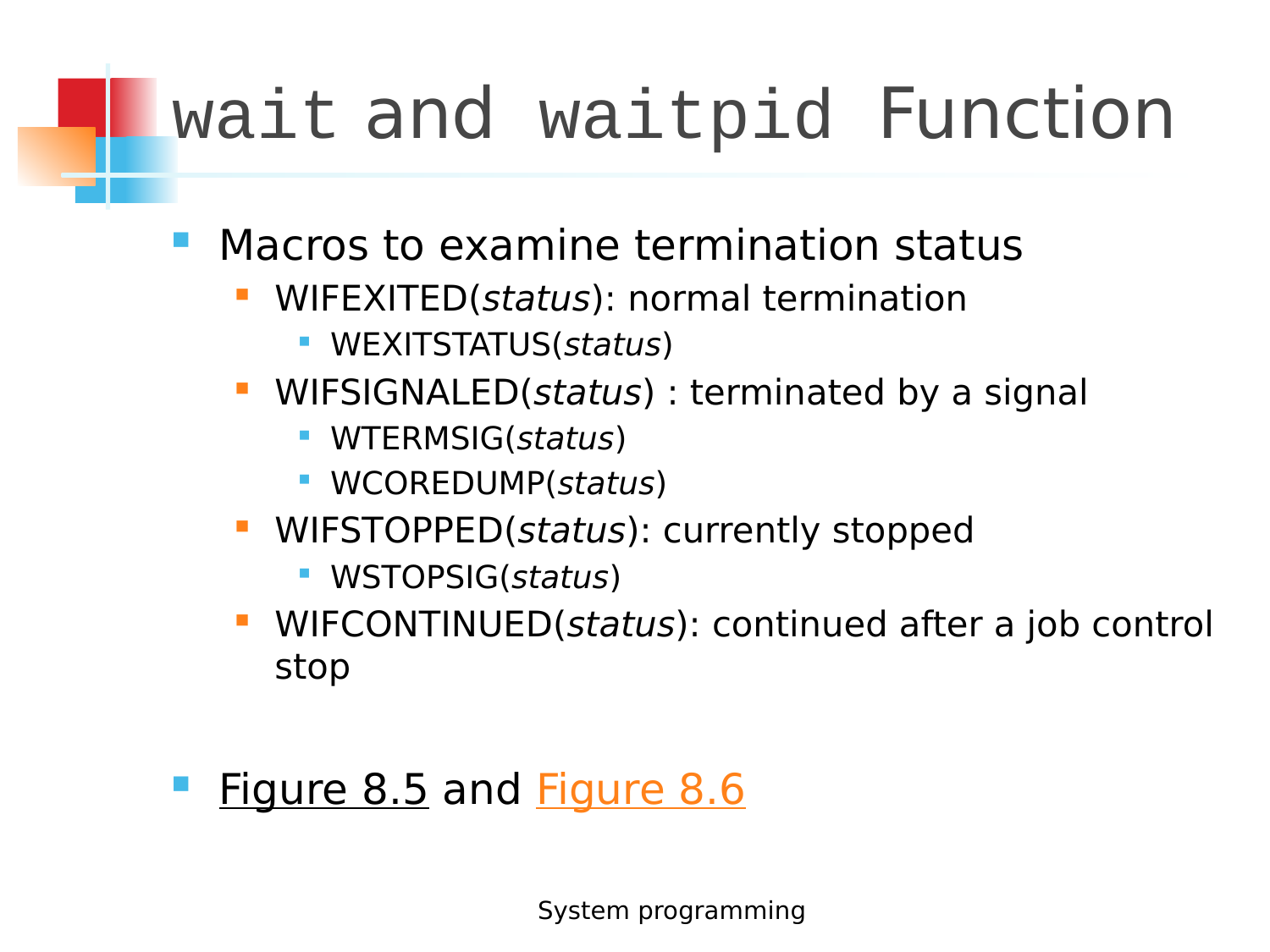

wait and waitpid Function
Macros to examine termination status
WIFEXITED(status): normal termination
WEXITSTATUS(status)
WIFSIGNALED(status) : terminated by a signal
WTERMSIG(status)
WCOREDUMP(status)
WIFSTOPPED(status): currently stopped
WSTOPSIG(status)
WIFCONTINUED(status): continued after a job control stop

Figure 8.5 and Figure 8.6